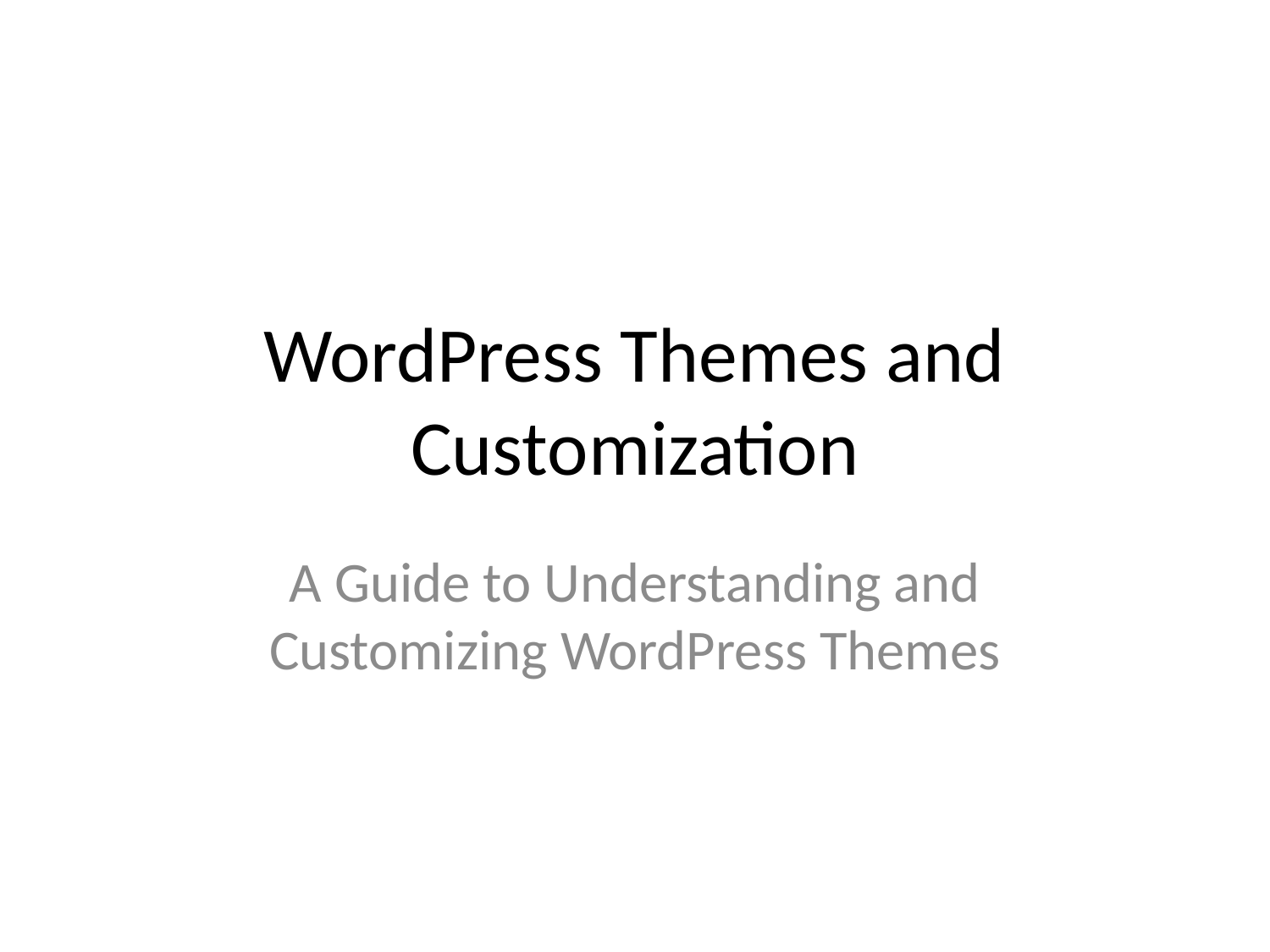

# WordPress Themes and Customization
A Guide to Understanding and Customizing WordPress Themes